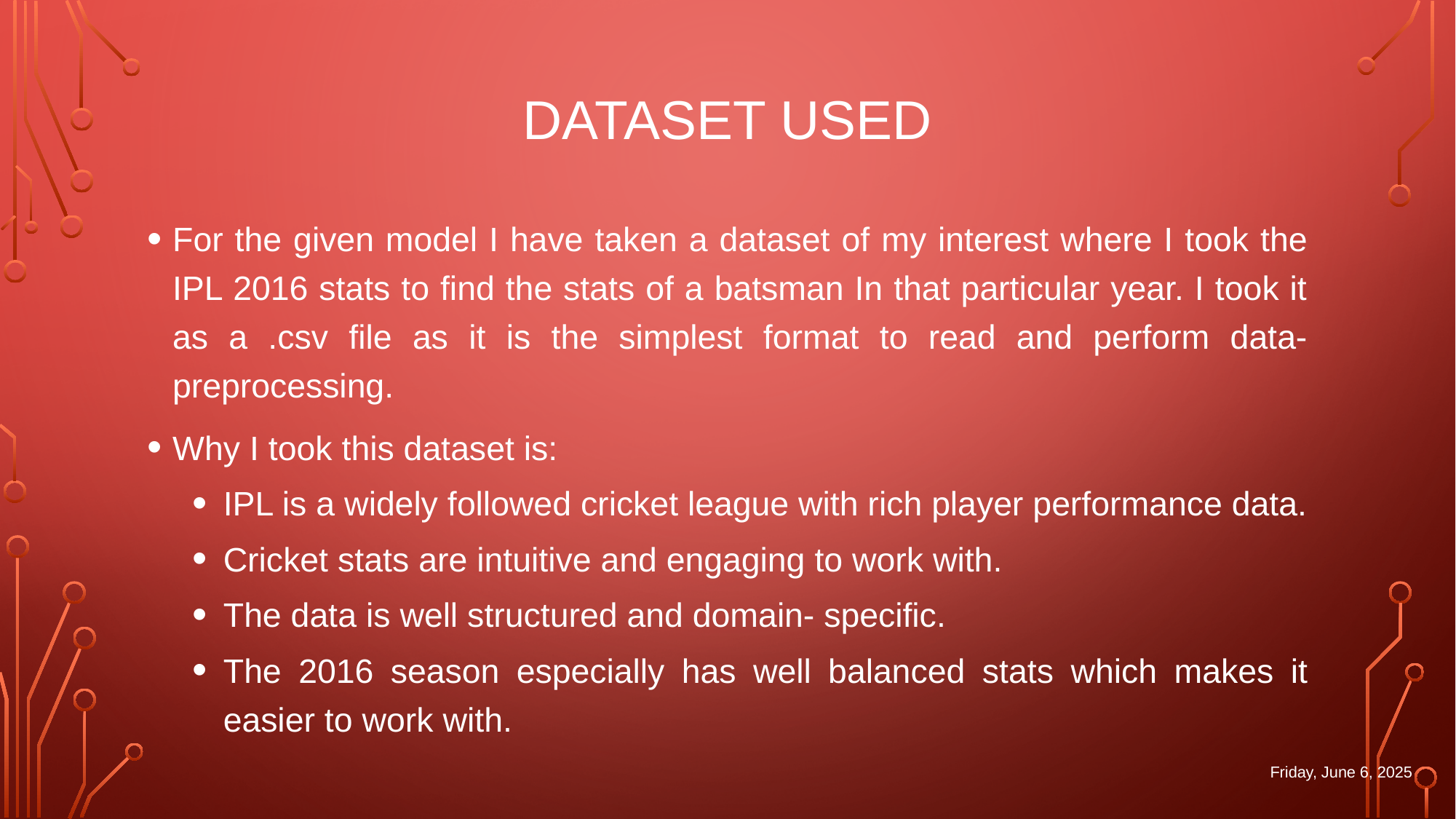

# DATASET USED
For the given model I have taken a dataset of my interest where I took the IPL 2016 stats to find the stats of a batsman In that particular year. I took it as a .csv file as it is the simplest format to read and perform data-preprocessing.
Why I took this dataset is:
IPL is a widely followed cricket league with rich player performance data.
Cricket stats are intuitive and engaging to work with.
The data is well structured and domain- specific.
The 2016 season especially has well balanced stats which makes it easier to work with.

Friday, June 6, 2025